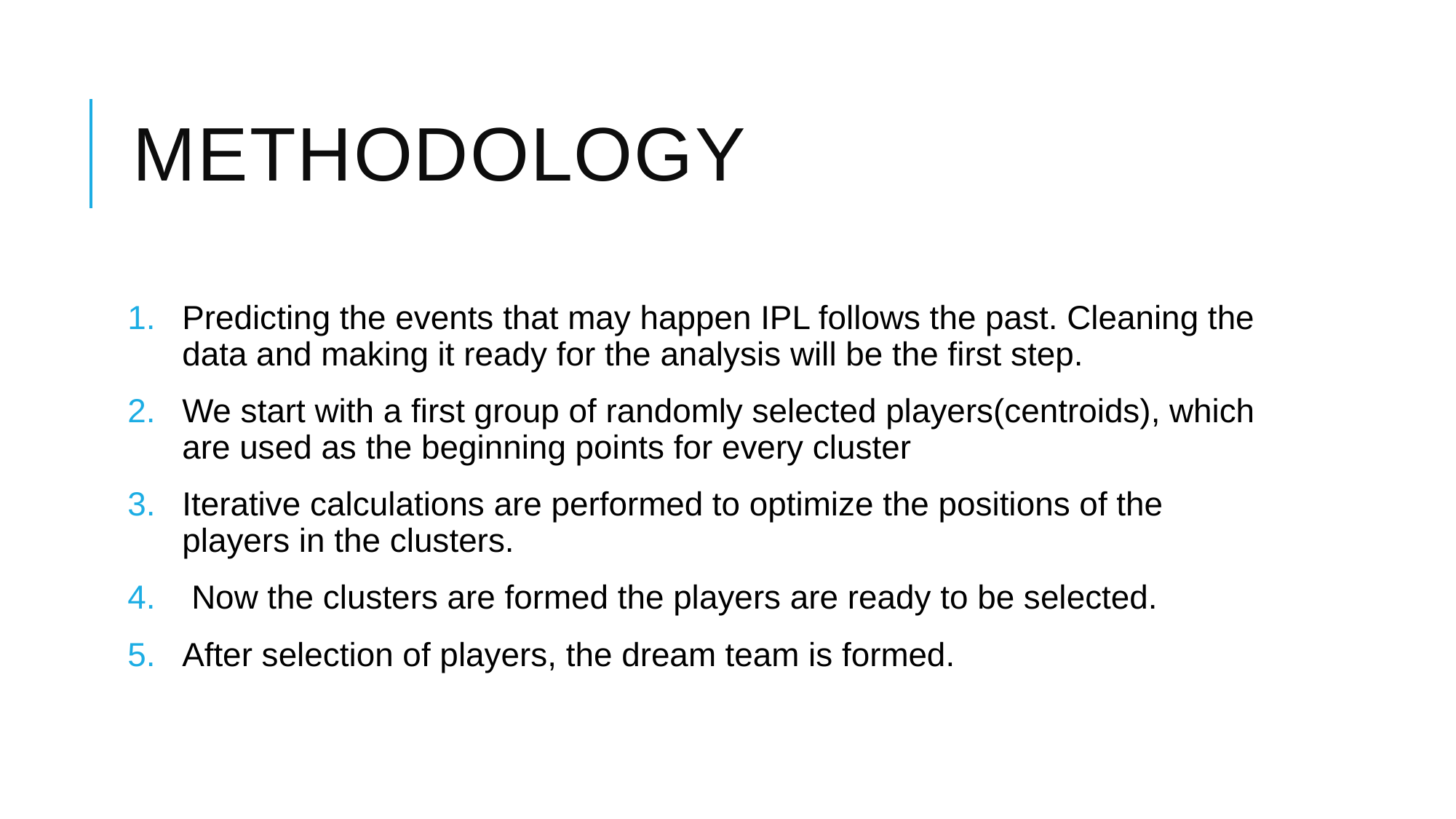

# Methodology
Predicting the events that may happen IPL follows the past. Cleaning the data and making it ready for the analysis will be the first step.
We start with a first group of randomly selected players(centroids), which are used as the beginning points for every cluster
Iterative calculations are performed to optimize the positions of the players in the clusters.
 Now the clusters are formed the players are ready to be selected.
After selection of players, the dream team is formed.